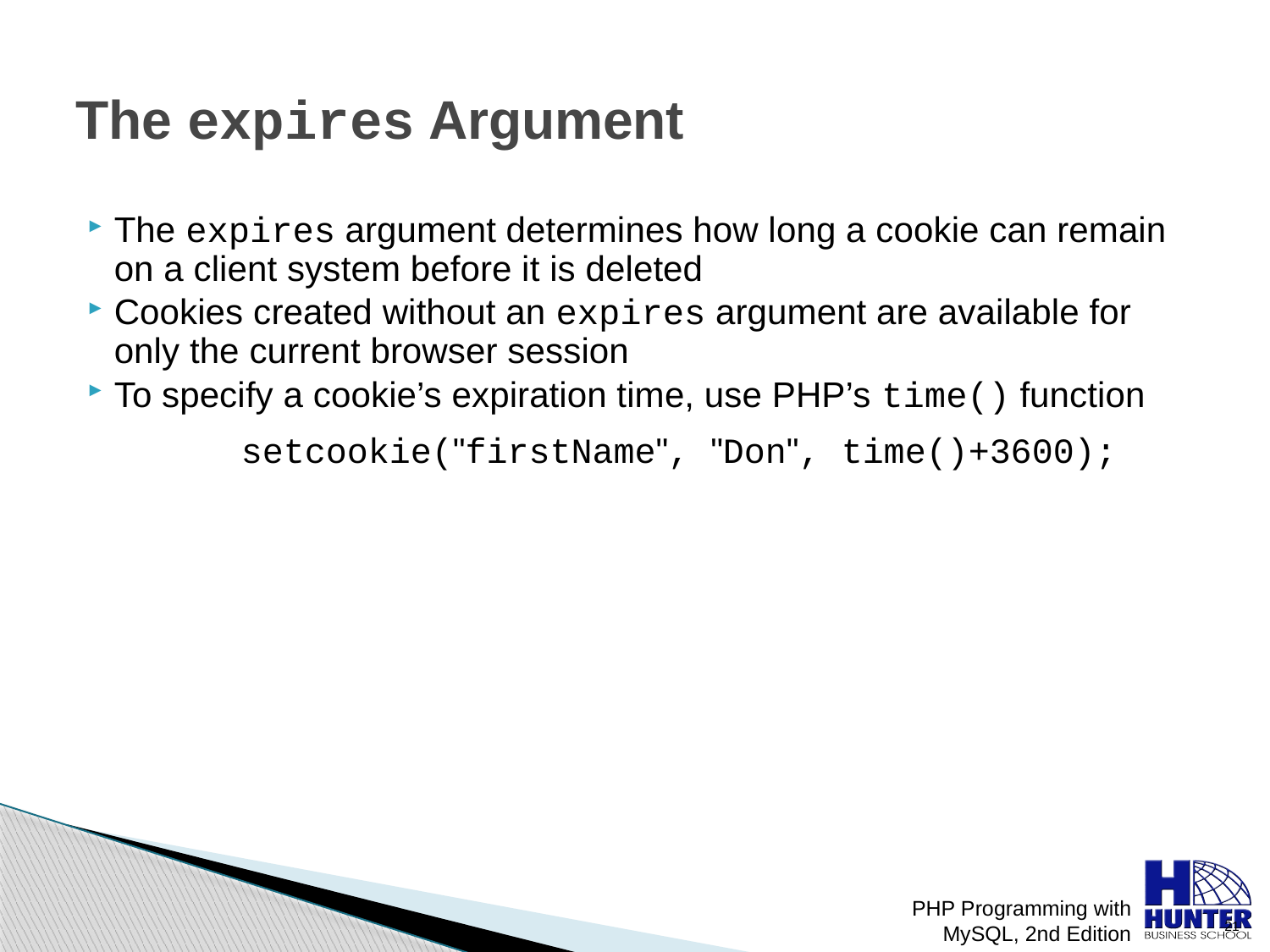

# The expires Argument
The expires argument determines how long a cookie can remain on a client system before it is deleted
Cookies created without an expires argument are available for only the current browser session
To specify a cookie’s expiration time, use PHP’s time() function
		setcookie("firstName", "Don", time()+3600);

PHP Programming with MySQL, 2nd Edition
 21